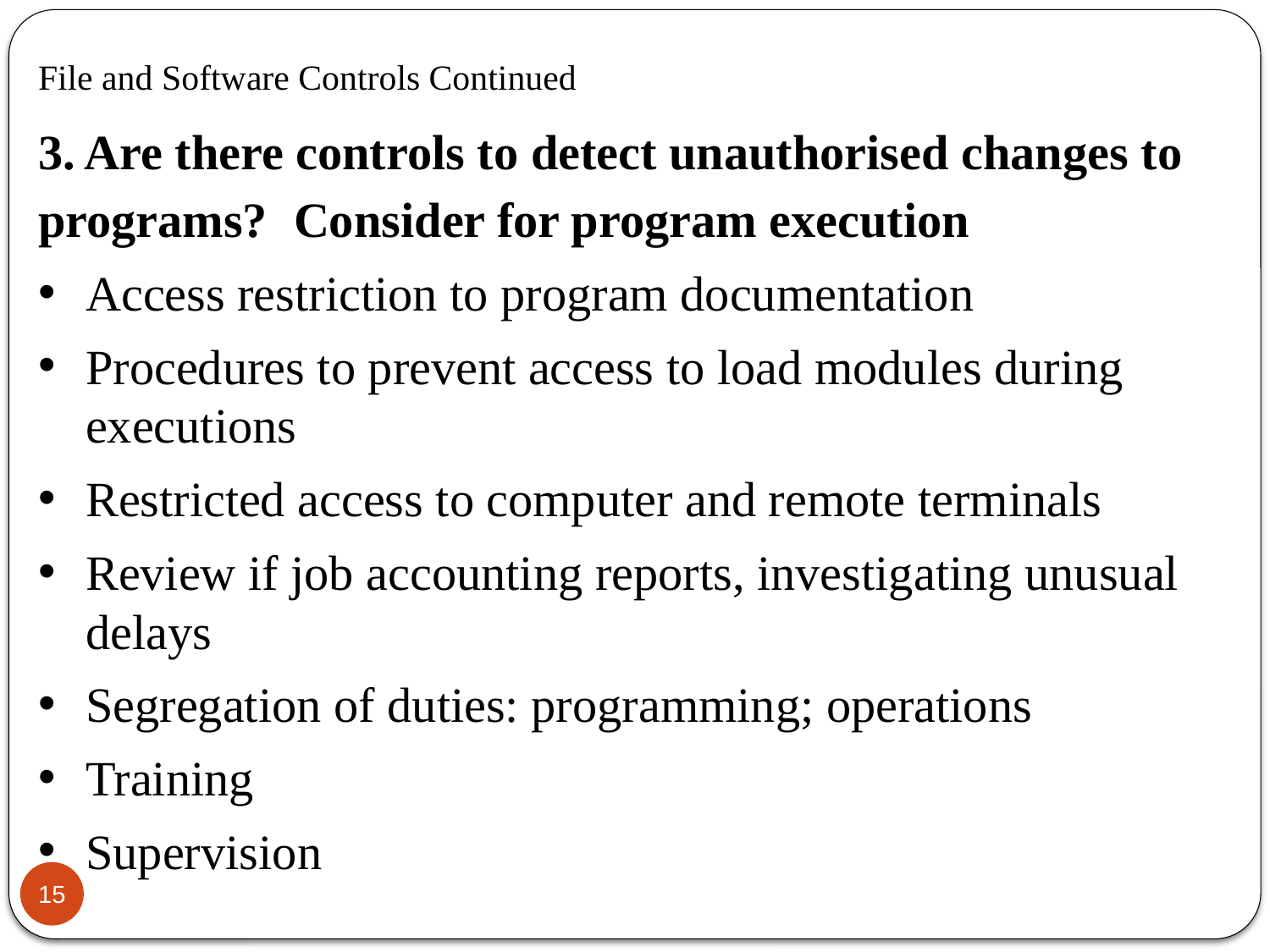

File and Software Controls Continued
3. Are there controls to detect unauthorised changes to programs?  Consider for program execution
Access restriction to program documentation
Procedures to prevent access to load modules during executions
Restricted access to computer and remote terminals
Review if job accounting reports, investigating unusual delays
Segregation of duties: programming; operations
Training
Supervision
15